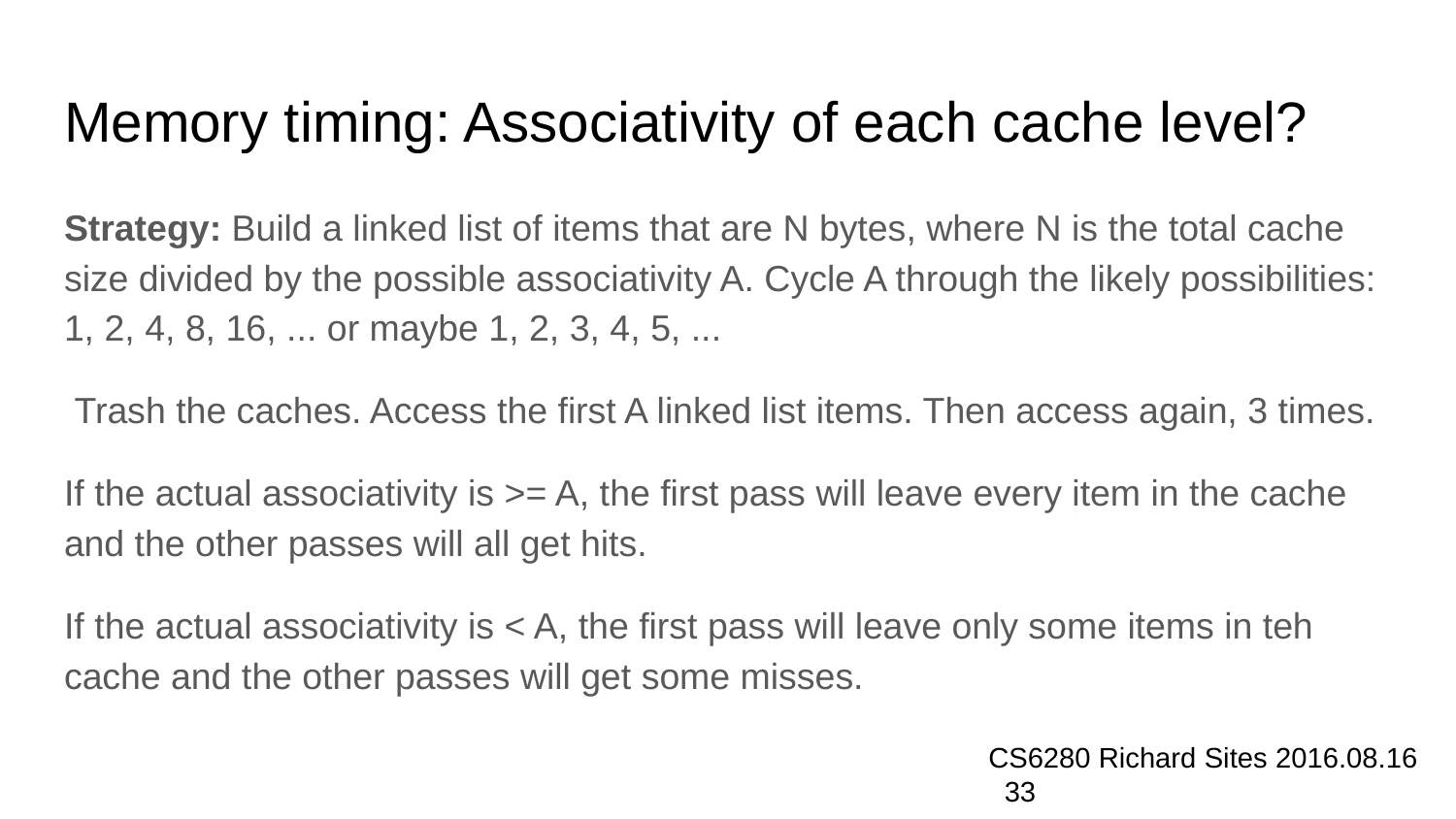

# Memory timing: Associativity of each cache level?
Strategy: Build a linked list of items that are N bytes, where N is the total cache size divided by the possible associativity A. Cycle A through the likely possibilities: 1, 2, 4, 8, 16, ... or maybe 1, 2, 3, 4, 5, ...
 Trash the caches. Access the first A linked list items. Then access again, 3 times.
If the actual associativity is >= A, the first pass will leave every item in the cache and the other passes will all get hits.
If the actual associativity is < A, the first pass will leave only some items in teh cache and the other passes will get some misses.
CS6280 Richard Sites 2016.08.16   33